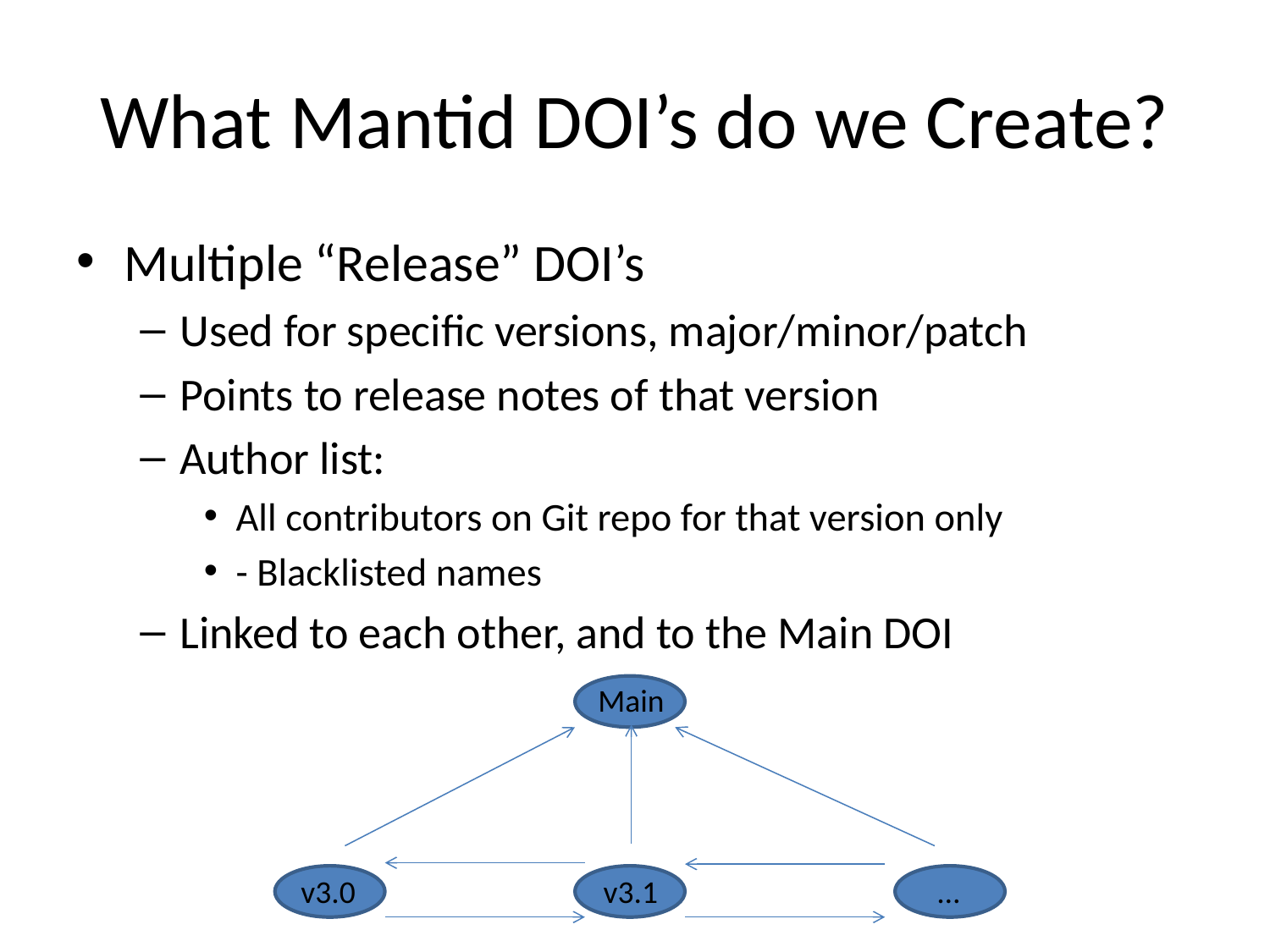

# What Mantid DOI’s do we Create?
Multiple “Release” DOI’s
Used for specific versions, major/minor/patch
Points to release notes of that version
Author list:
All contributors on Git repo for that version only
- Blacklisted names
Linked to each other, and to the Main DOI

Main

v3.0

v3.1

…